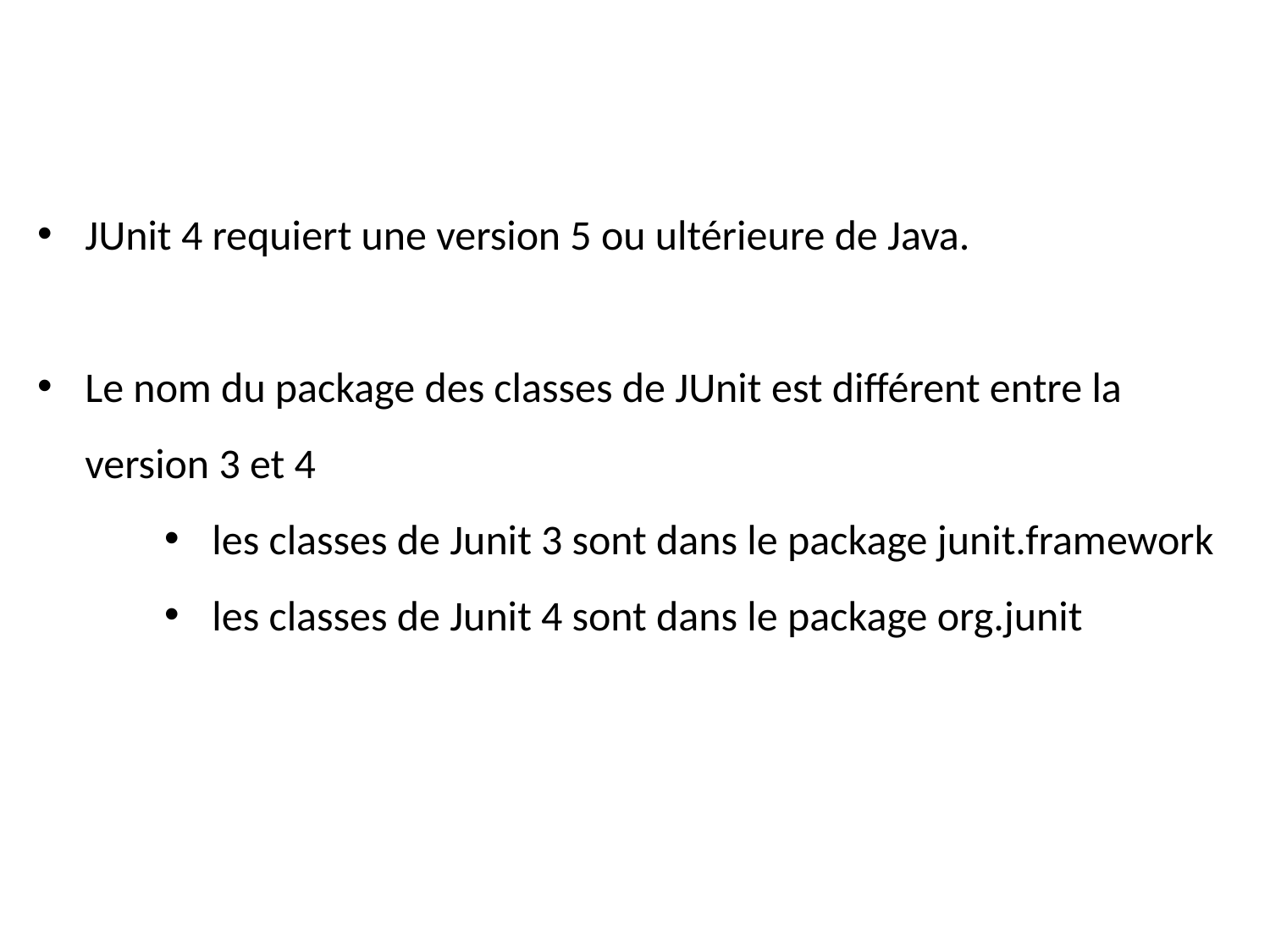

JUnit 4 requiert une version 5 ou ultérieure de Java.

Le nom du package des classes de JUnit est différent entre la version 3 et 4
les classes de Junit 3 sont dans le package junit.framework
les classes de Junit 4 sont dans le package org.junit